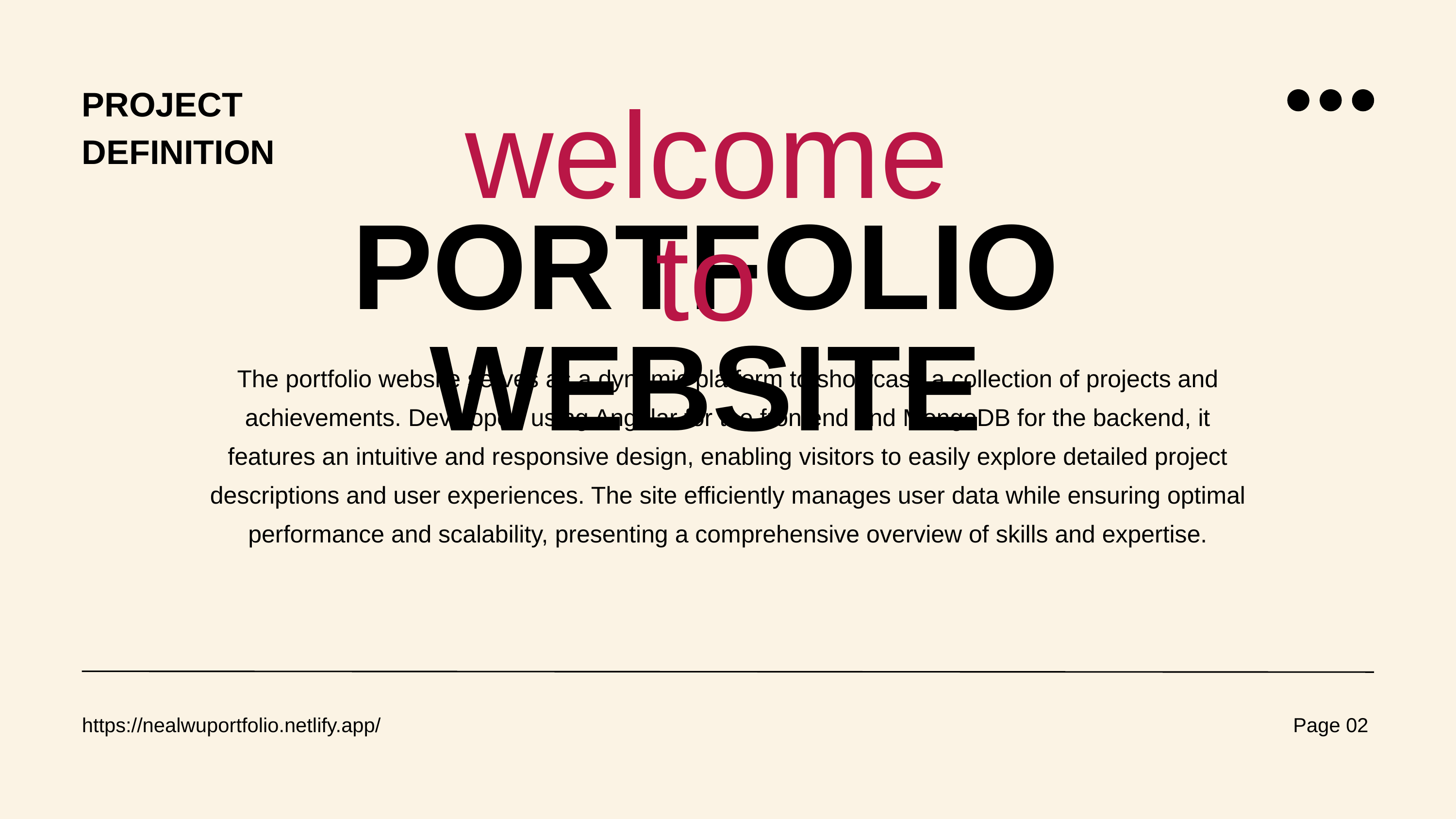

PROJECT DEFINITION

welcome to
PORTFOLIO WEBSITE
The portfolio website serves as a dynamic platform to showcase a collection of projects and achievements. Developed using Angular for the frontend and MongoDB for the backend, it features an intuitive and responsive design, enabling visitors to easily explore detailed project descriptions and user experiences. The site efficiently manages user data while ensuring optimal performance and scalability, presenting a comprehensive overview of skills and expertise.

https://nealwuportfolio.netlify.app/
Page 02